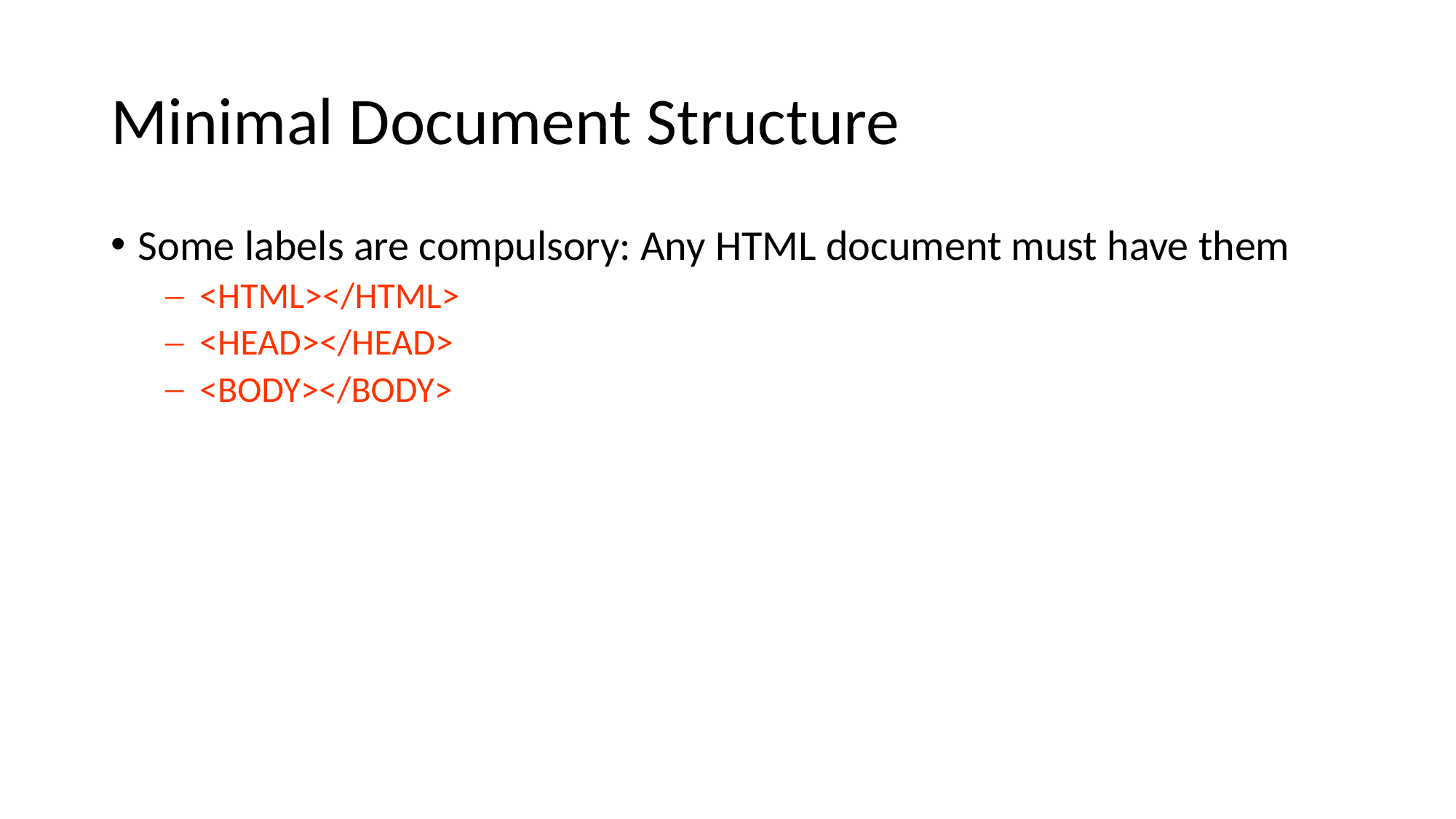

# Minimal Document Structure
Some labels are compulsory: Any HTML document must have them
<HTML></HTML>
<HEAD></HEAD>
<BODY></BODY>